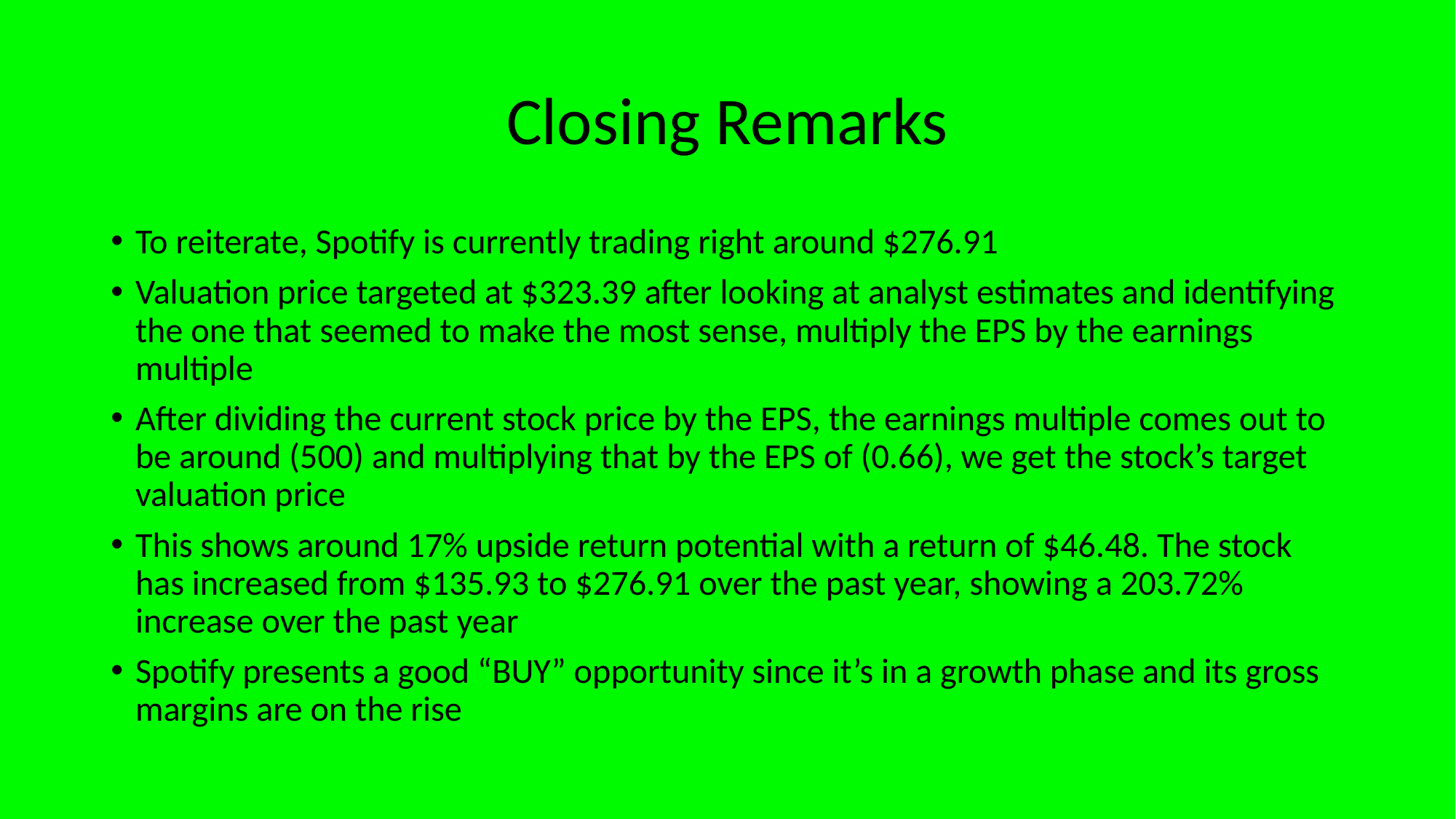

# Closing Remarks
To reiterate, Spotify is currently trading right around $276.91
Valuation price targeted at $323.39 after looking at analyst estimates and identifying the one that seemed to make the most sense, multiply the EPS by the earnings multiple
After dividing the current stock price by the EPS, the earnings multiple comes out to be around (500) and multiplying that by the EPS of (0.66), we get the stock’s target valuation price
This shows around 17% upside return potential with a return of $46.48. The stock has increased from $135.93 to $276.91 over the past year, showing a 203.72% increase over the past year
Spotify presents a good “BUY” opportunity since it’s in a growth phase and its gross margins are on the rise